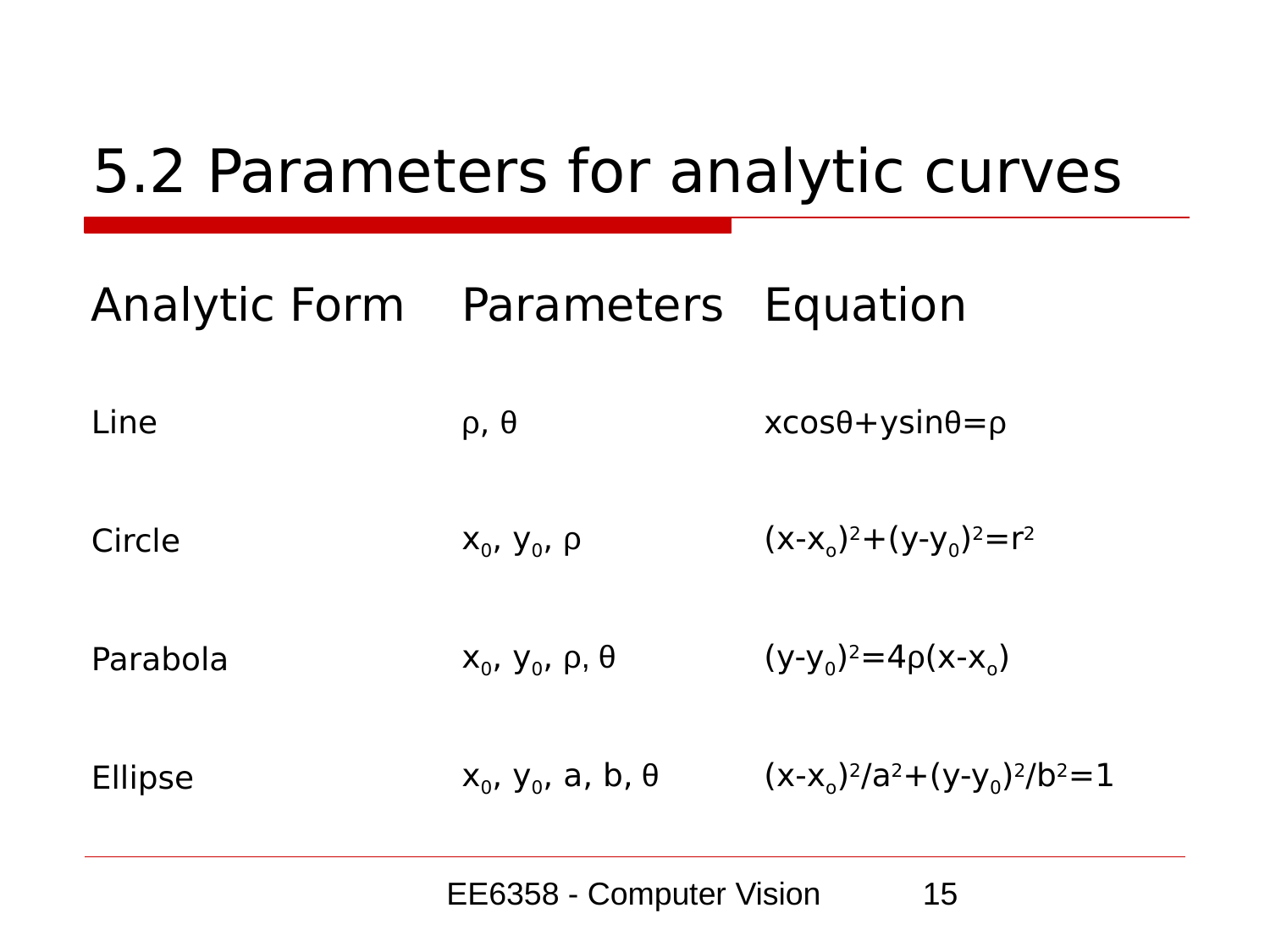

# 5.2 Parameters for analytic curves
Analytic Form
Parameters
Equation
Line
ρ, θ
xcosθ+ysinθ=ρ
Circle
x0, y0, ρ
(x-xo)2+(y-y0)2=r2
Parabola
x0, y0, ρ, θ
(y-y0)2=4ρ(x-xo)
Ellipse
x0, y0, a, b, θ
(x-xo)2/a2+(y-y0)2/b2=1
EE6358 - Computer Vision
15